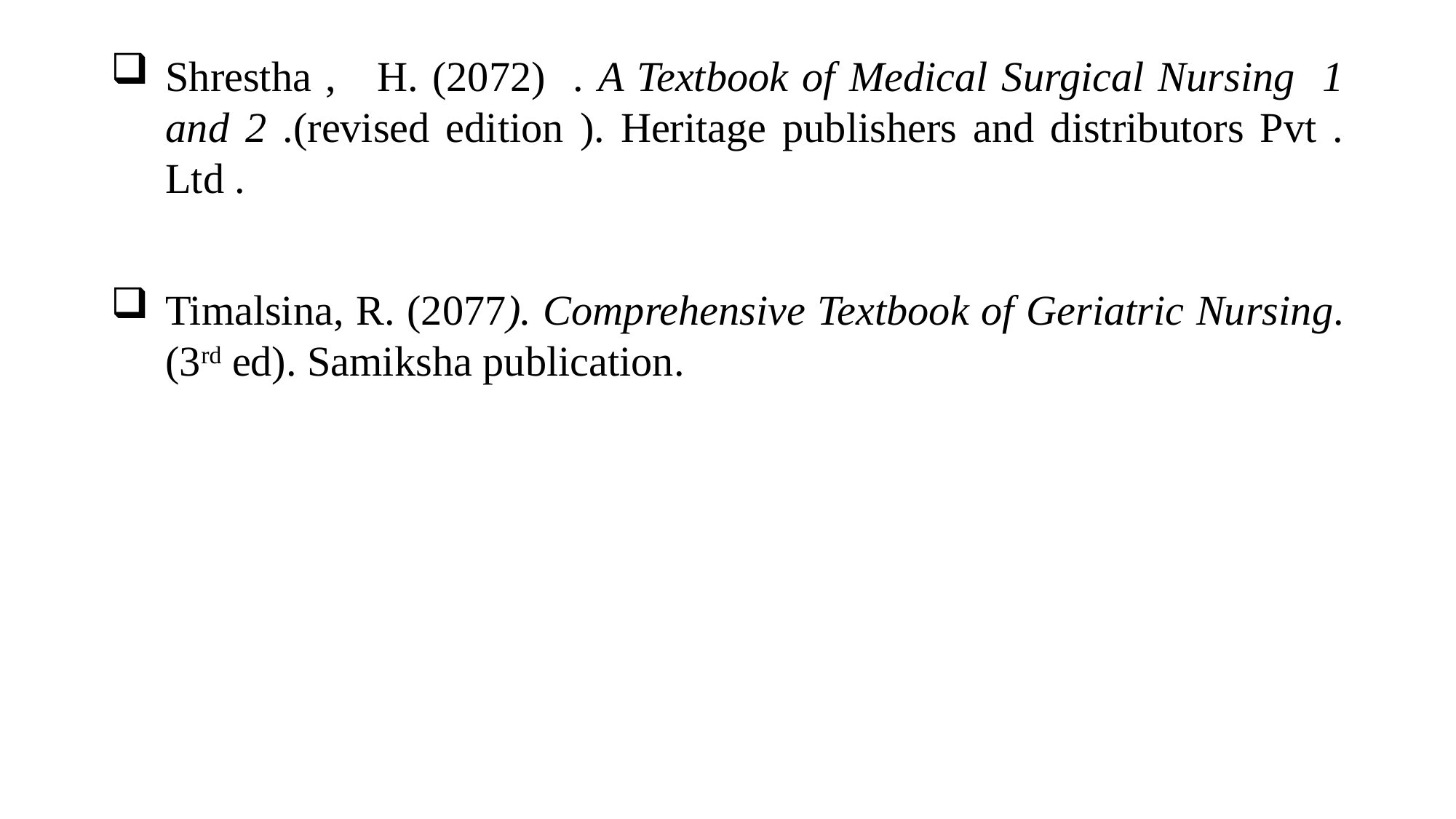

Shrestha ,   H. (2072)  . A Textbook of Medical Surgical Nursing  1 and 2 .(revised edition ). Heritage publishers and distributors Pvt . Ltd .

Timalsina, R. (2077). Comprehensive Textbook of Geriatric Nursing.(3rd ed). Samiksha publication.